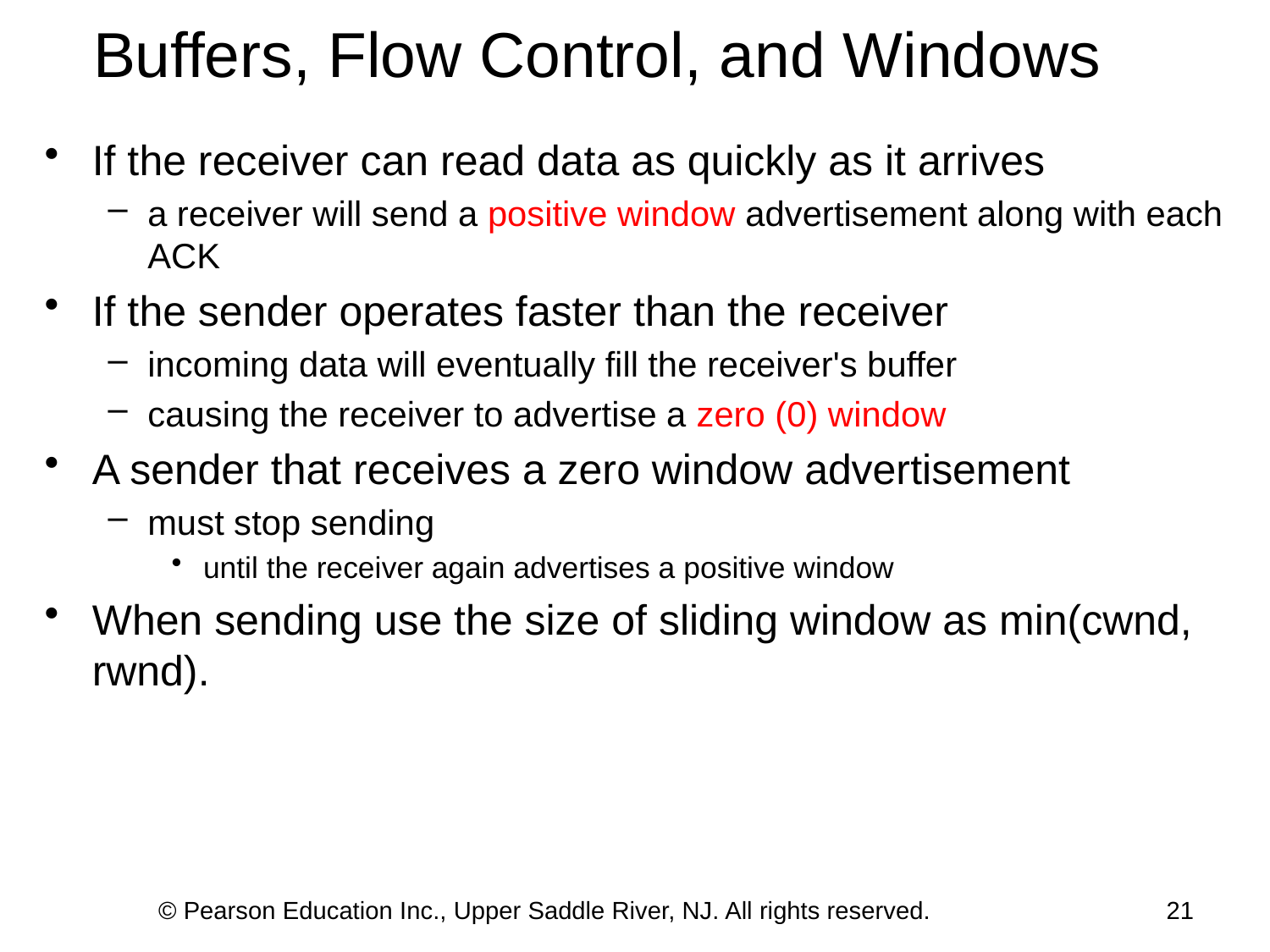

Buffers, Flow Control, and Windows
If the receiver can read data as quickly as it arrives
a receiver will send a positive window advertisement along with each ACK
If the sender operates faster than the receiver
incoming data will eventually fill the receiver's buffer
causing the receiver to advertise a zero (0) window
A sender that receives a zero window advertisement
must stop sending
until the receiver again advertises a positive window
When sending use the size of sliding window as min(cwnd, rwnd).
© Pearson Education Inc., Upper Saddle River, NJ. All rights reserved.
21